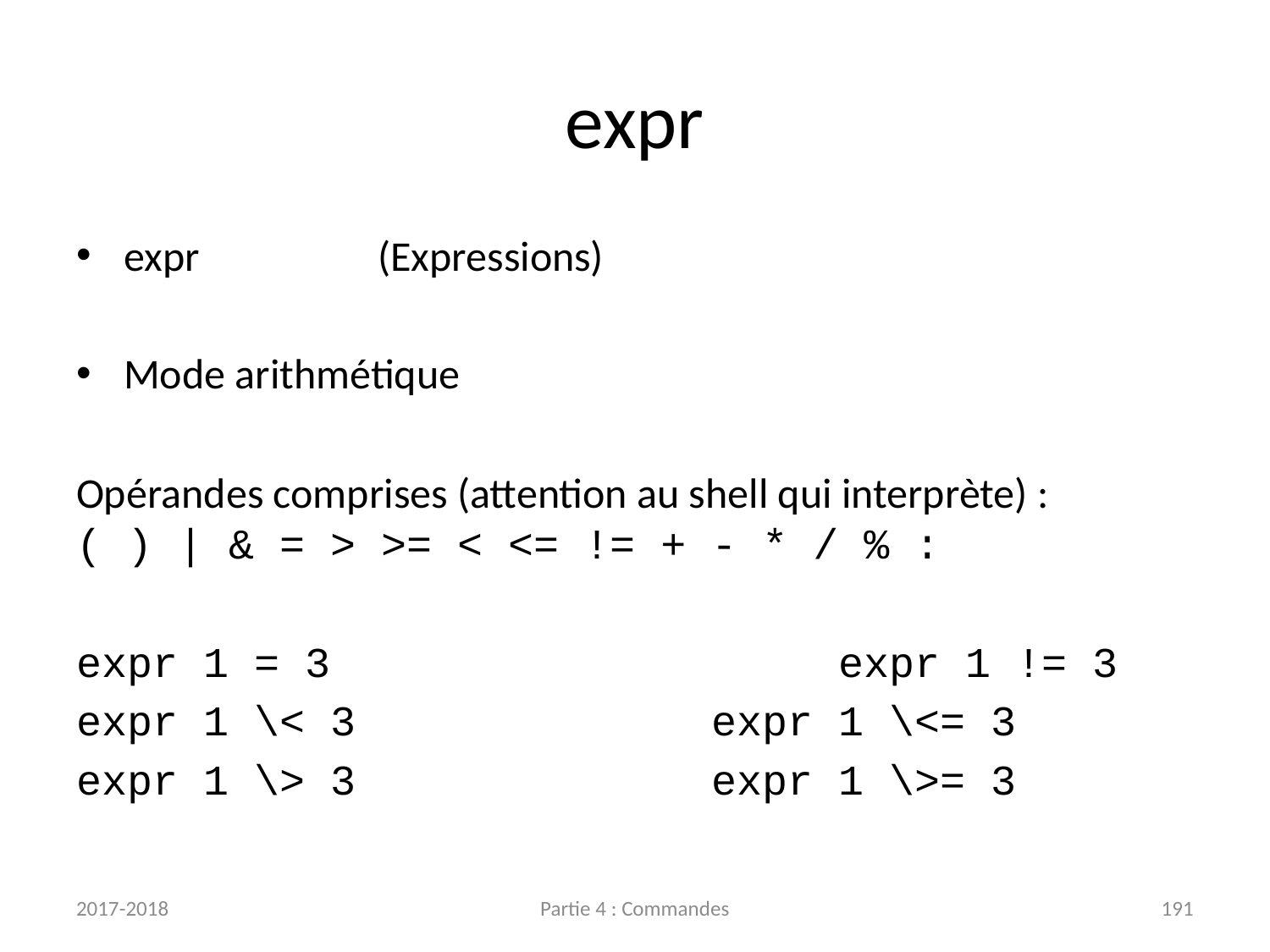

# expr
expr		(Expressions)

Mode arithmétique

Opérandes comprises (attention au shell qui interprète) :
( ) | & = > >= < <= != + - * / % :

expr 1 = 3				expr 1 != 3
expr 1 \< 3			expr 1 \<= 3
expr 1 \> 3			expr 1 \>= 3
2017-2018
Partie 4 : Commandes
191